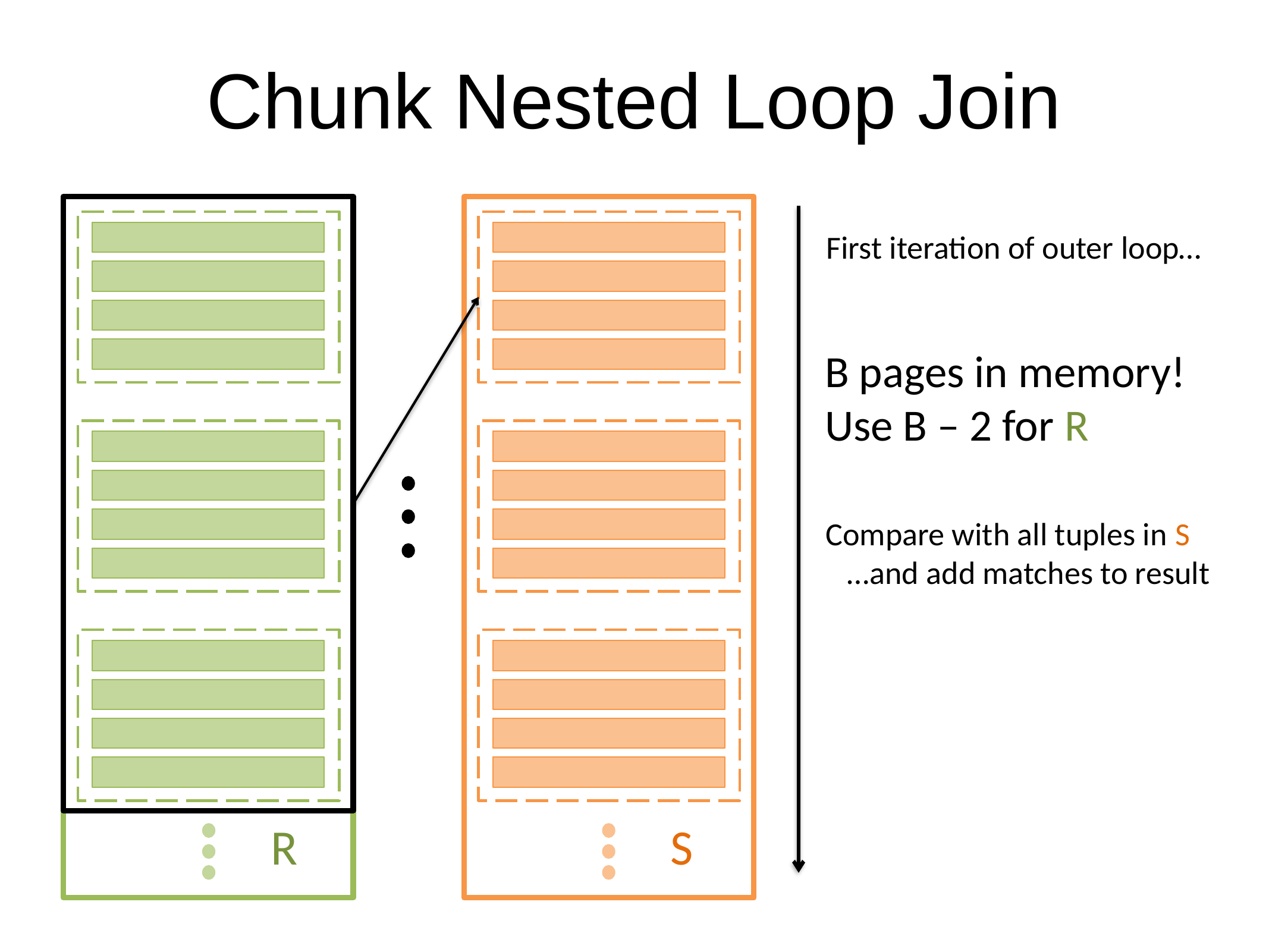

# Chunk Nested Loop Join

First iteration of outer loop…
B pages in memory!
Use B – 2 for R

Compare with all tuples in S
   …and add matches to result

R
S